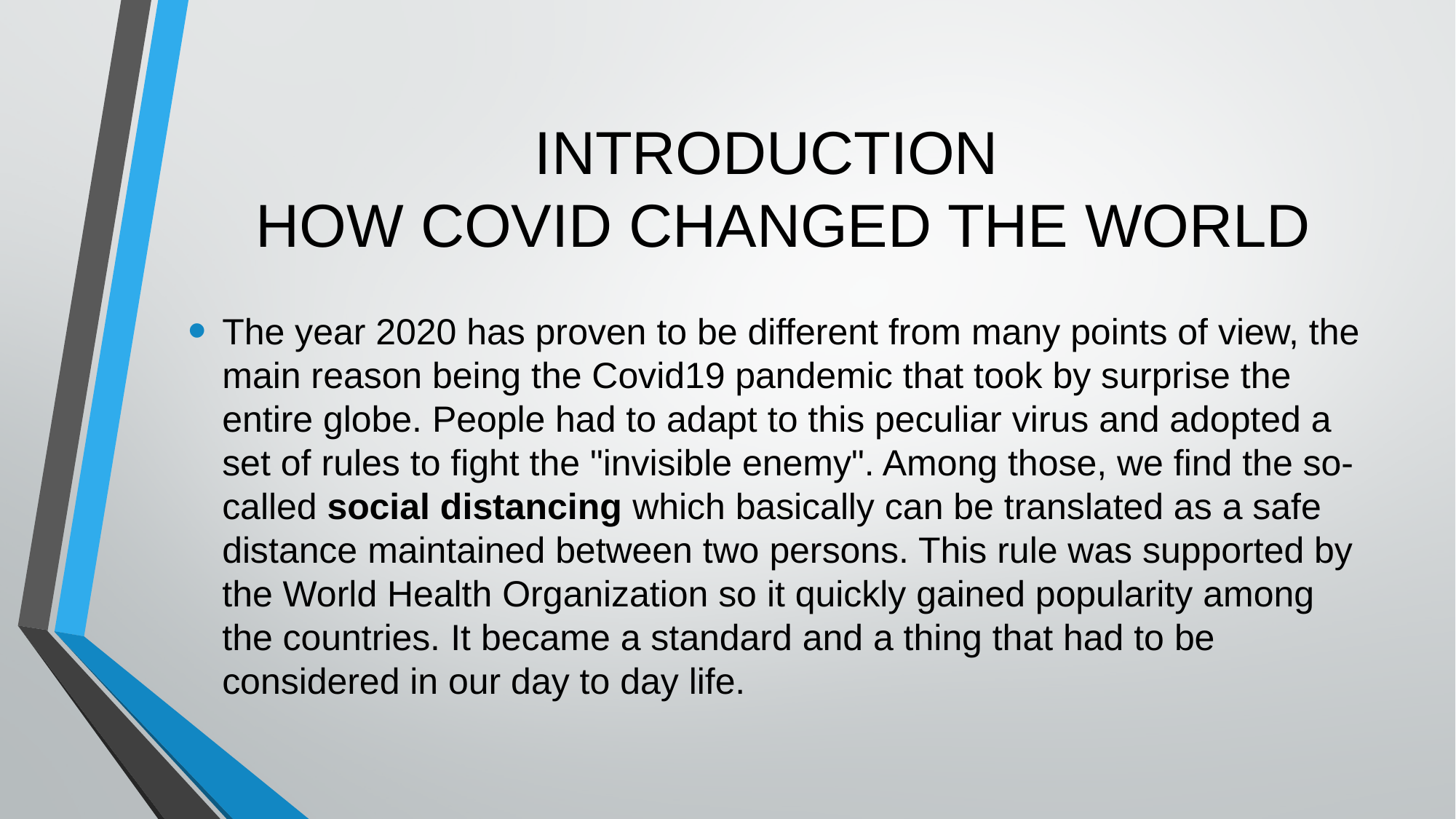

# INTRODUCTION HOW COVID CHANGED THE WORLD
The year 2020 has proven to be different from many points of view, the main reason being the Covid19 pandemic that took by surprise the entire globe. People had to adapt to this peculiar virus and adopted a set of rules to fight the "invisible enemy". Among those, we find the so-called social distancing which basically can be translated as a safe distance maintained between two persons. This rule was supported by the World Health Organization so it quickly gained popularity among the countries. It became a standard and a thing that had to be considered in our day to day life.